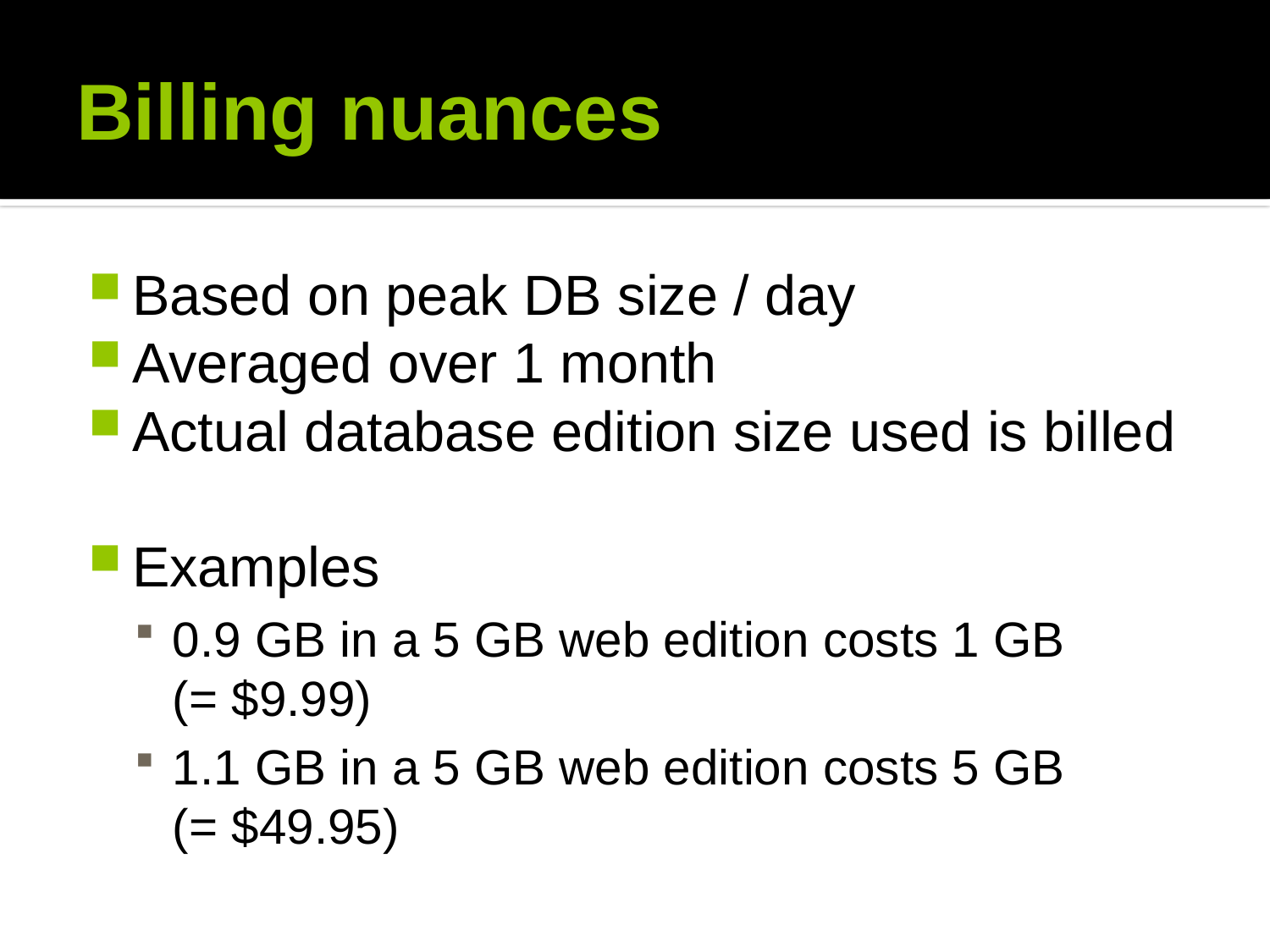

# Billing nuances
Based on peak DB size / day
Averaged over 1 month
Actual database edition size used is billed

Examples
0.9 GB in a 5 GB web edition costs 1 GB
(= $9.99)
1.1 GB in a 5 GB web edition costs 5 GB
(= $49.95)